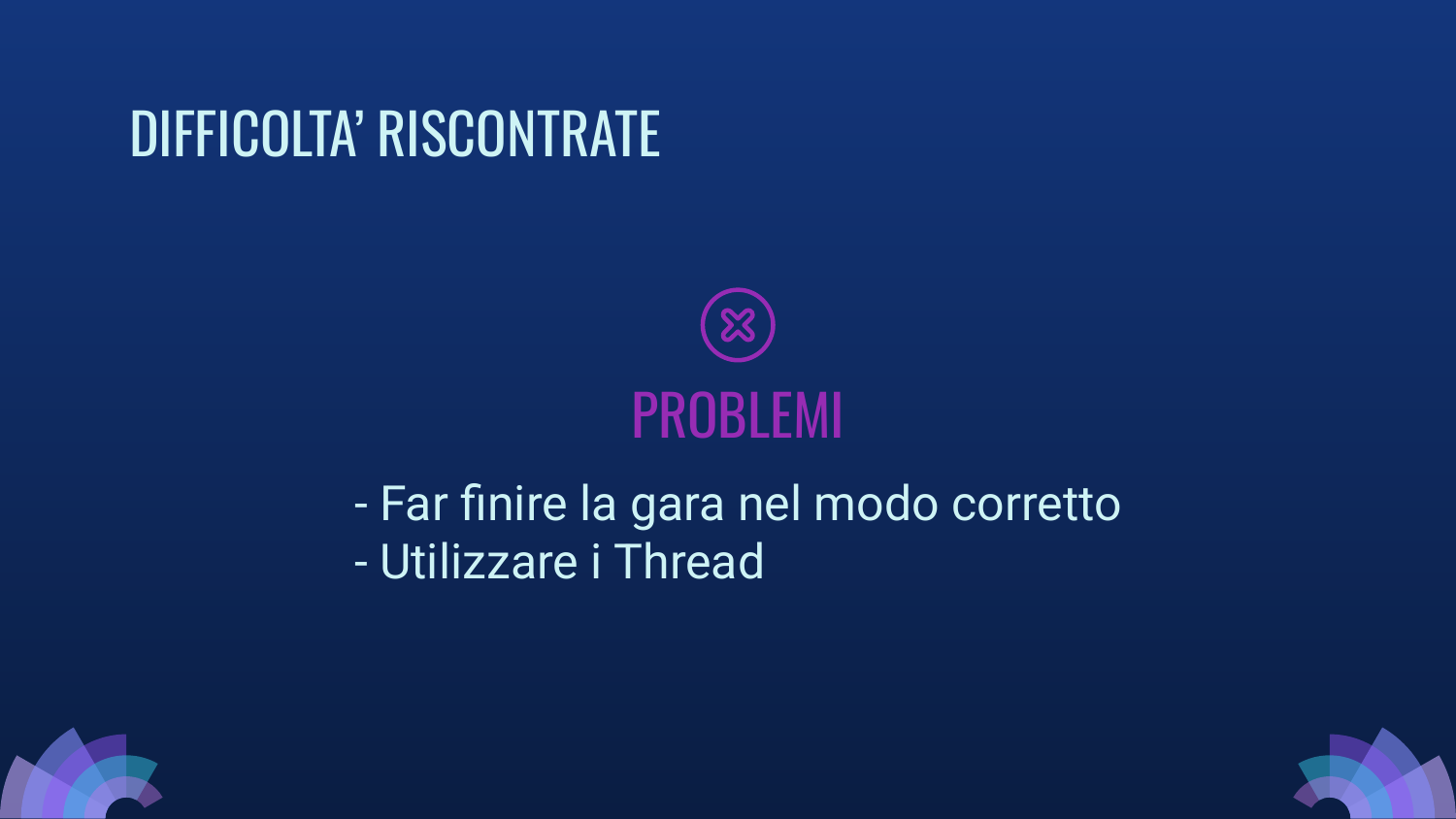

DIFFICOLTA’ RISCONTRATE

PROBLEMI
- Far finire la gara nel modo corretto
- Utilizzare i Thread